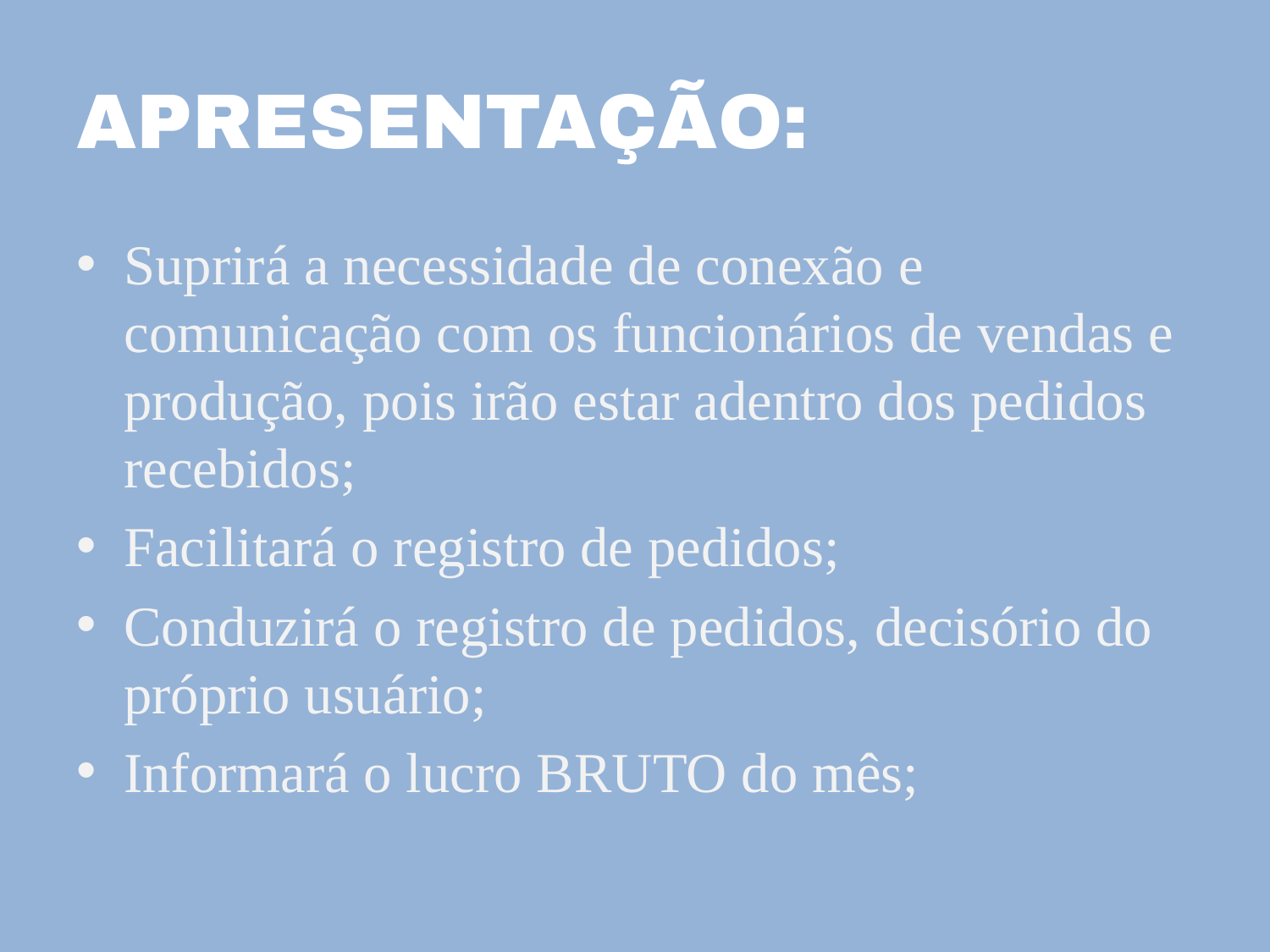

# APRESENTAÇÃO:
Suprirá a necessidade de conexão e comunicação com os funcionários de vendas e produção, pois irão estar adentro dos pedidos recebidos;
Facilitará o registro de pedidos;
Conduzirá o registro de pedidos, decisório do próprio usuário;
Informará o lucro BRUTO do mês;